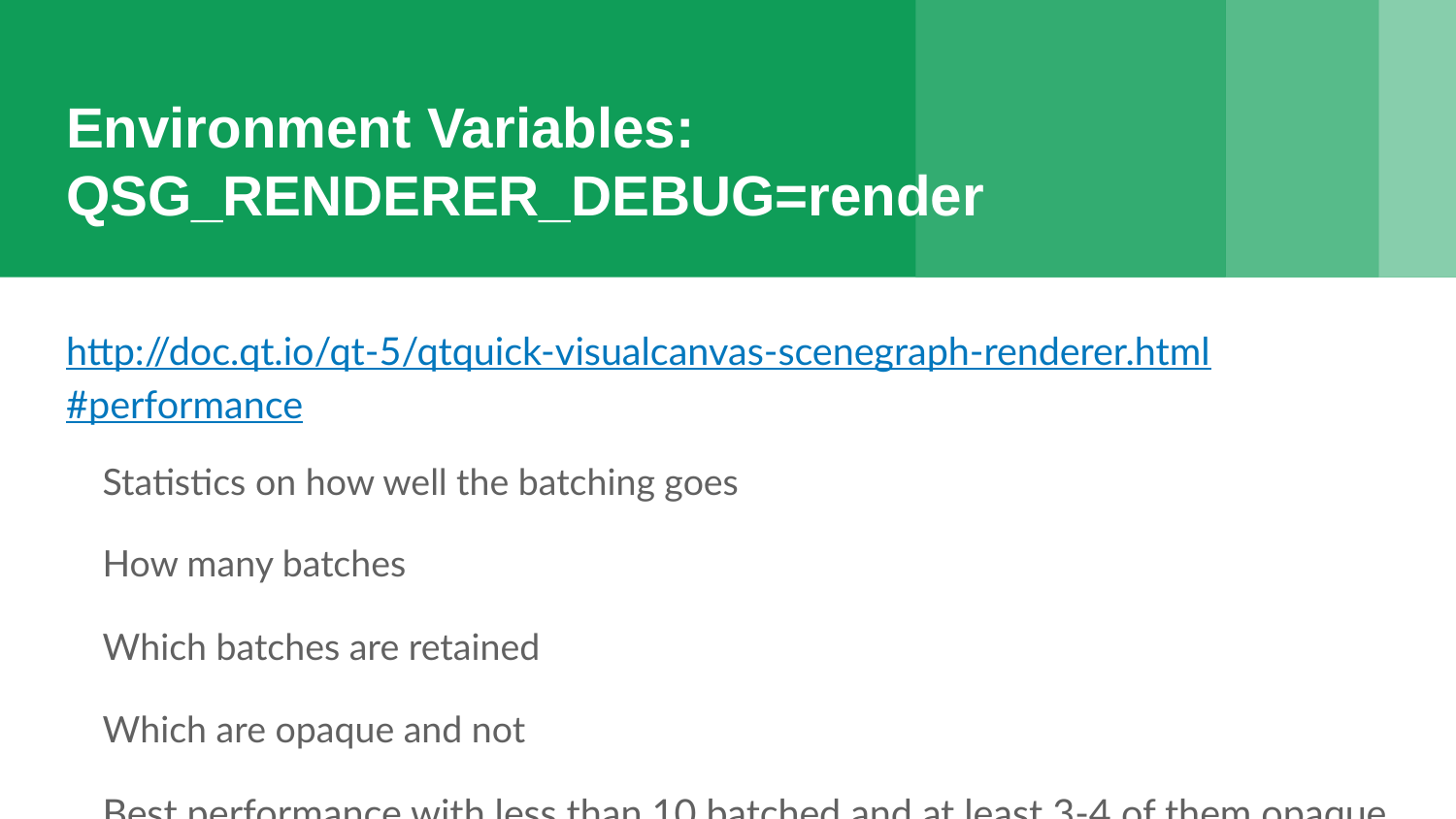

# Environment Variables: QSG_RENDERER_DEBUG=render
http://doc.qt.io/qt-5/qtquick-visualcanvas-scenegraph-renderer.html
#performance
Statistics on how well the batching goes
How many batches
Which batches are retained
Which are opaque and not
Best performance with less than 10 batched and at least 3-4 of them opaque.